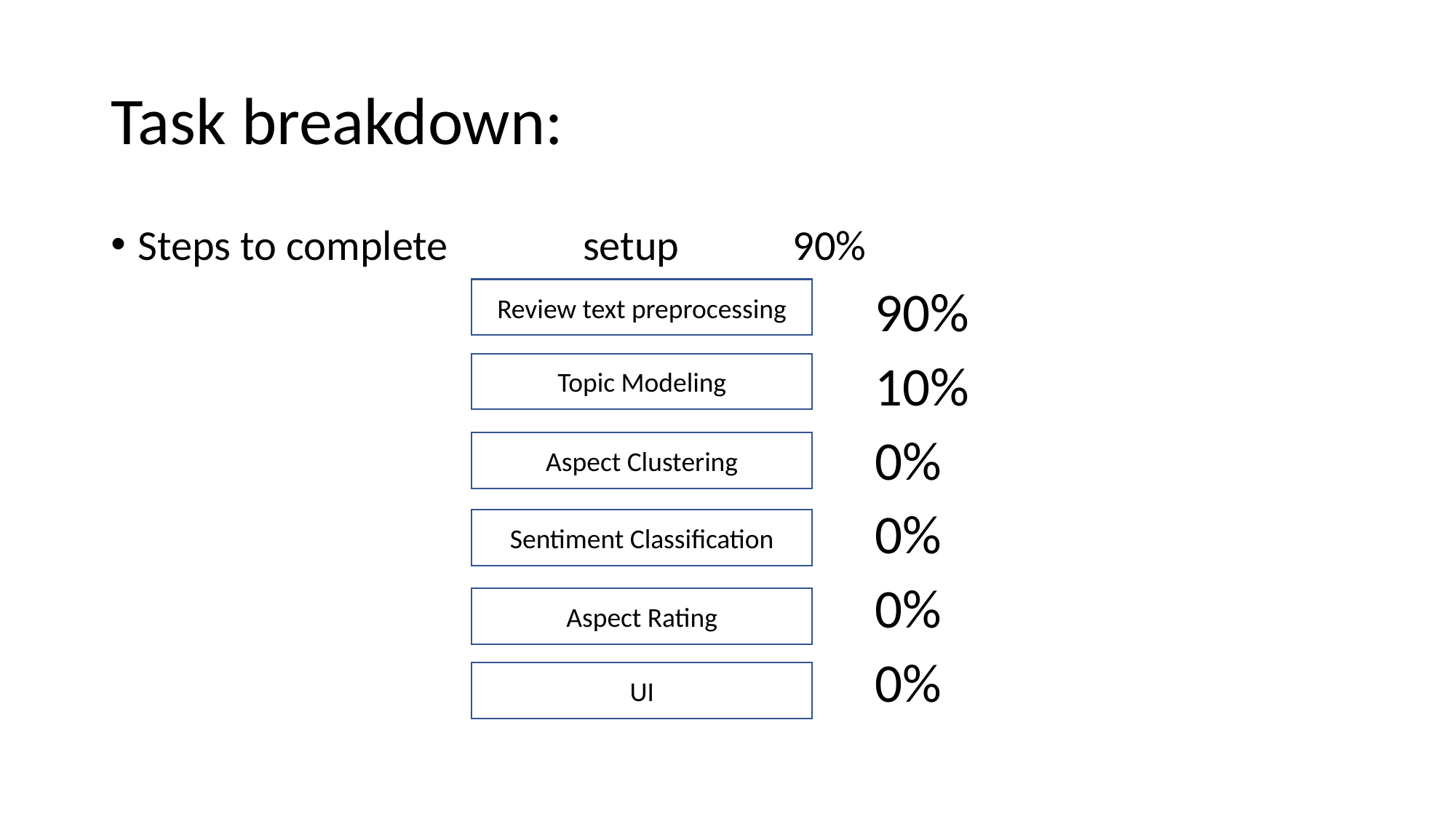

# Task breakdown:
Steps to complete              setup		90%
							90%
							10%
							0%
							0%
							0%
							0%
Review text preprocessing
Topic Modeling
Aspect Clustering
Sentiment Classification
Aspect Rating
UI